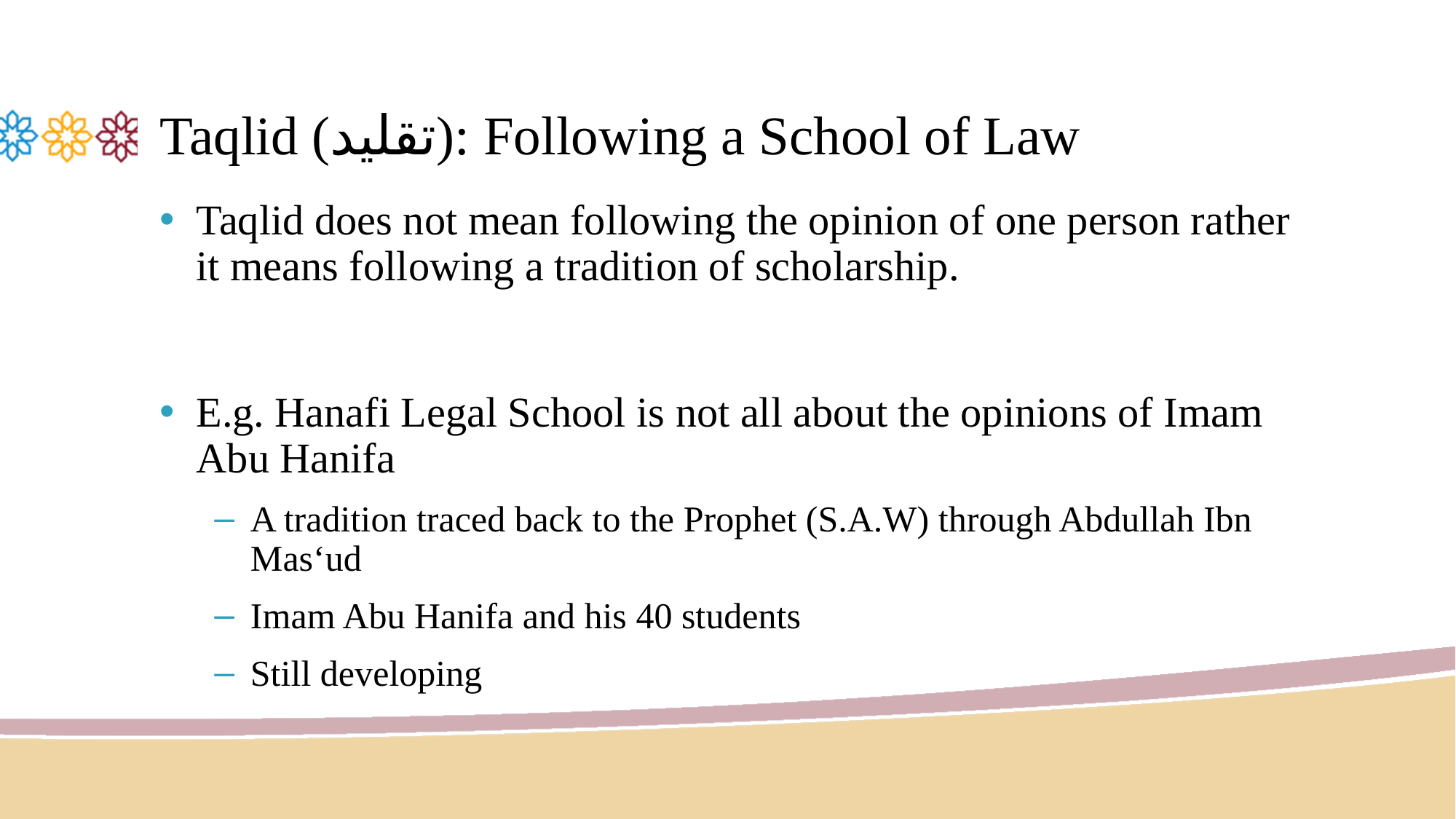

# Taqlid (تقلید): Following a School of Law
Taqlid does not mean following the opinion of one person rather it means following a tradition of scholarship.

E.g. Hanafi Legal School is not all about the opinions of Imam Abu Hanifa
A tradition traced back to the Prophet (S.A.W) through Abdullah Ibn Mas‘ud
Imam Abu Hanifa and his 40 students
Still developing